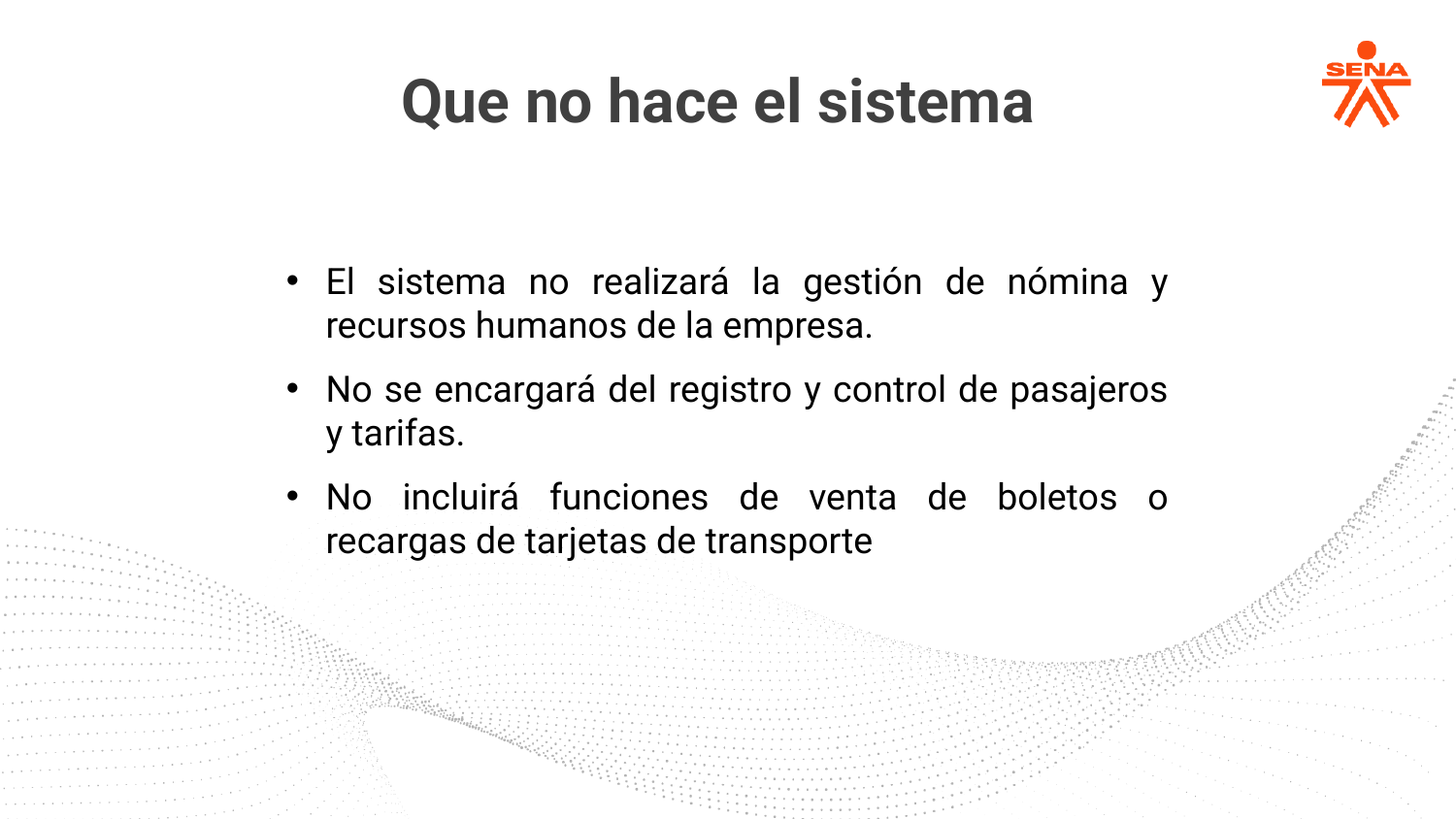

# Que no hace el sistema
El sistema no realizará la gestión de nómina y recursos humanos de la empresa.
No se encargará del registro y control de pasajeros y tarifas.
No incluirá funciones de venta de boletos o recargas de tarjetas de transporte